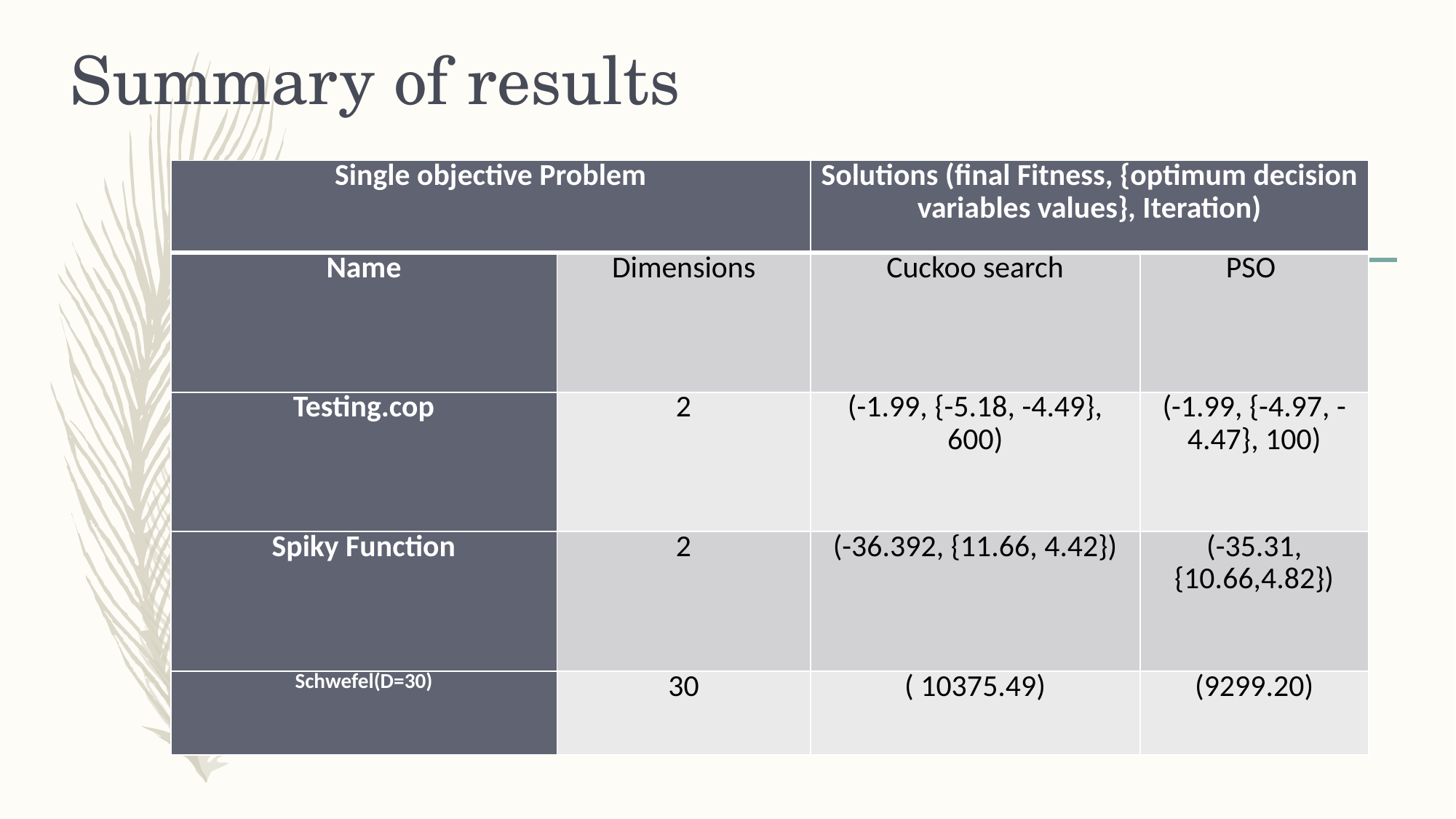

# Summary of results
| Single objective Problem |  | Solutions (final Fitness, {optimum decision variables values}, Iteration) |  |
| --- | --- | --- | --- |
| Name | Dimensions | Cuckoo search | PSO |
| Testing.cop | 2 | (-1.99, {-5.18, -4.49}, 600) | (-1.99, {-4.97, -4.47}, 100) |
| Spiky Function | 2 | (-36.392, {11.66, 4.42}) | (-35.31,{10.66,4.82}) |
| Schwefel(D=30) | 30 | ( 10375.49) | (9299.20) |
Table 1: Optimization problems, solver and solutions